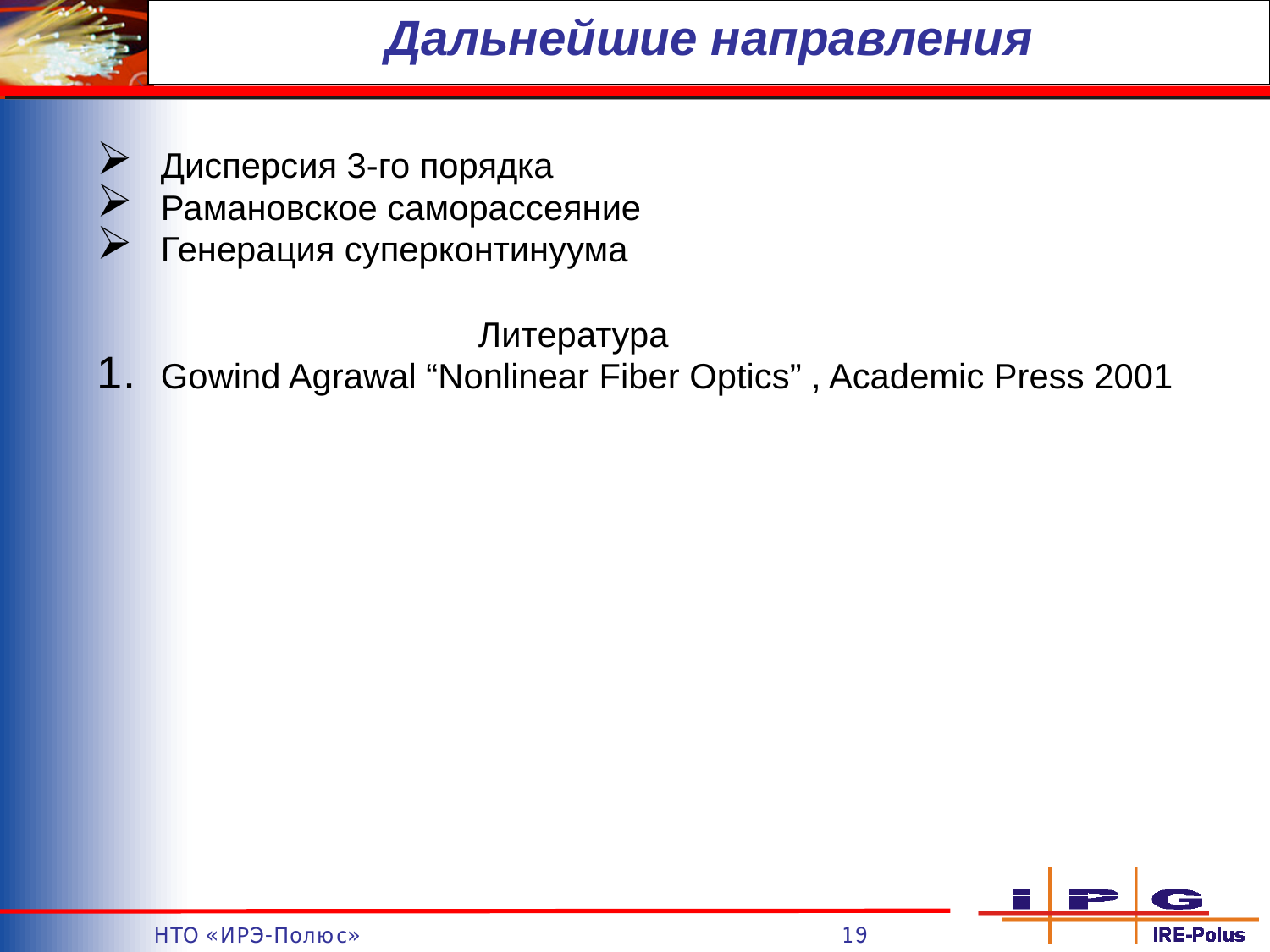

Дальнейшие направления
Дисперсия 3-го порядка
Рамановское саморассеяние
Генерация суперконтинуума

			Литература
Gowind Agrawal “Nonlinear Fiber Optics” , Academic Press 2001

	НТО «ИРЭ-Полюс»                                                                              19